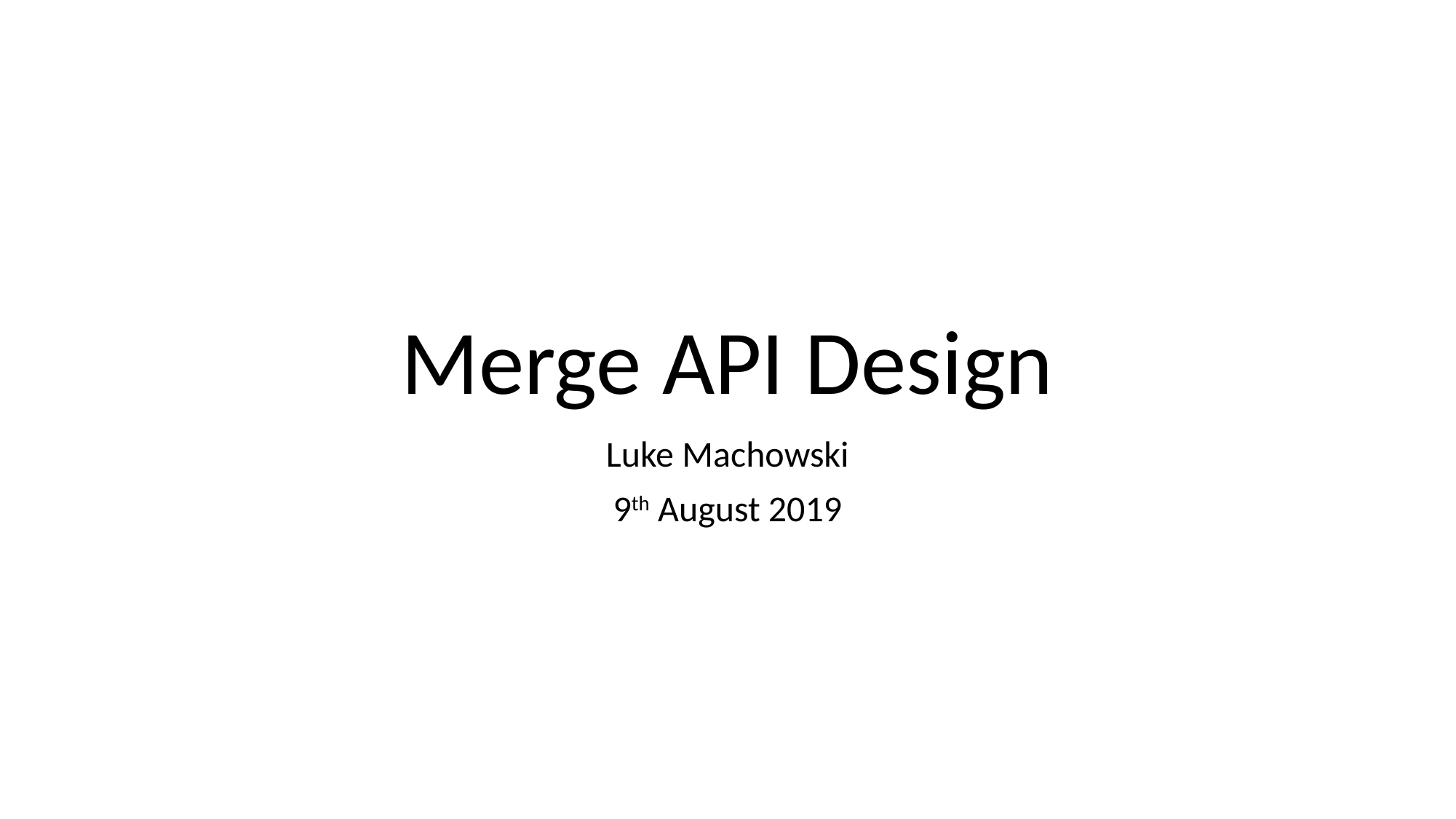

# Merge API Design
Luke Machowski
9th August 2019